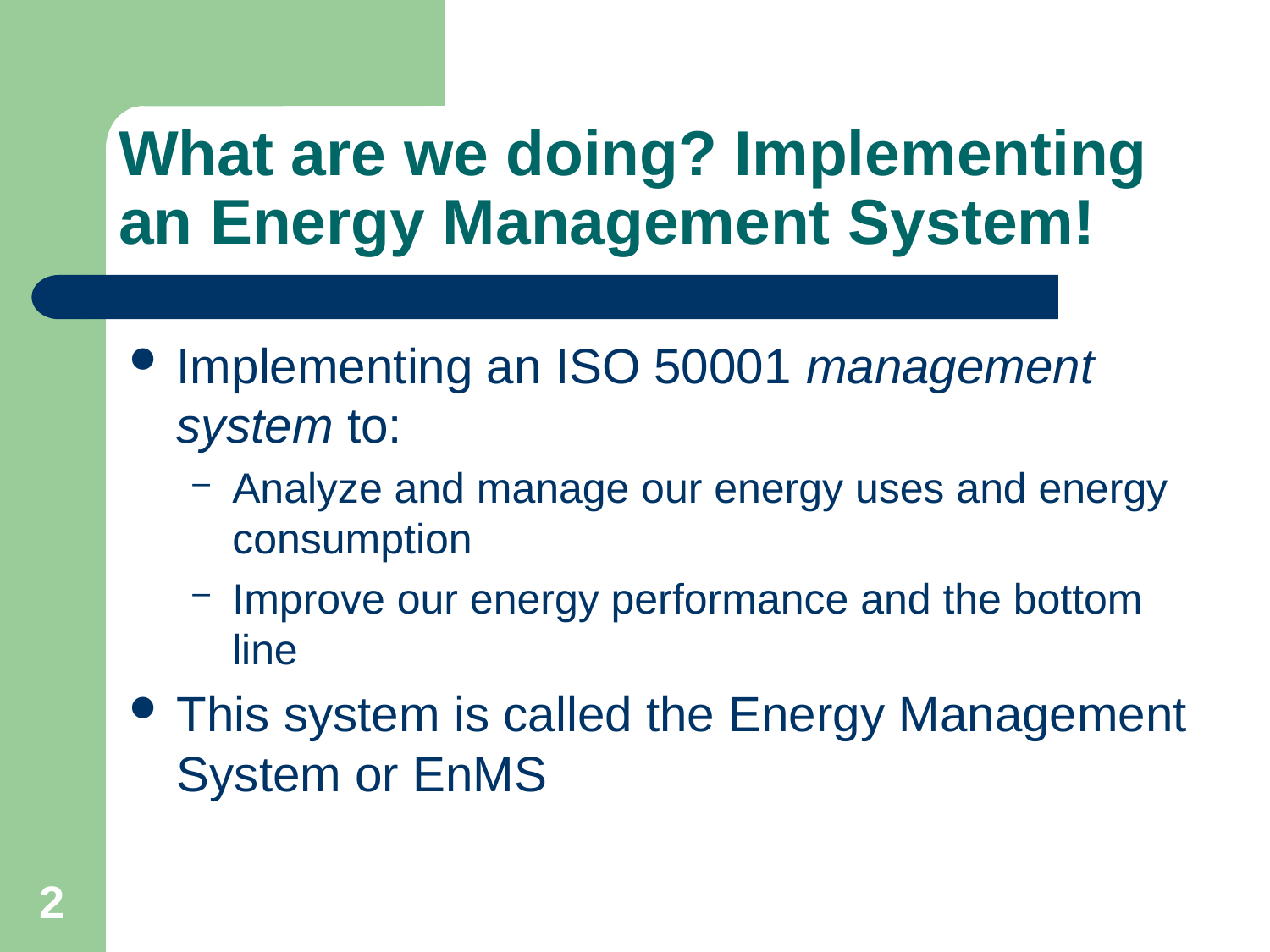

# What are we doing? Implementing an Energy Management System!
Implementing an ISO 50001 management system to:
Analyze and manage our energy uses and energy consumption
Improve our energy performance and the bottom line
This system is called the Energy Management System or EnMS

2